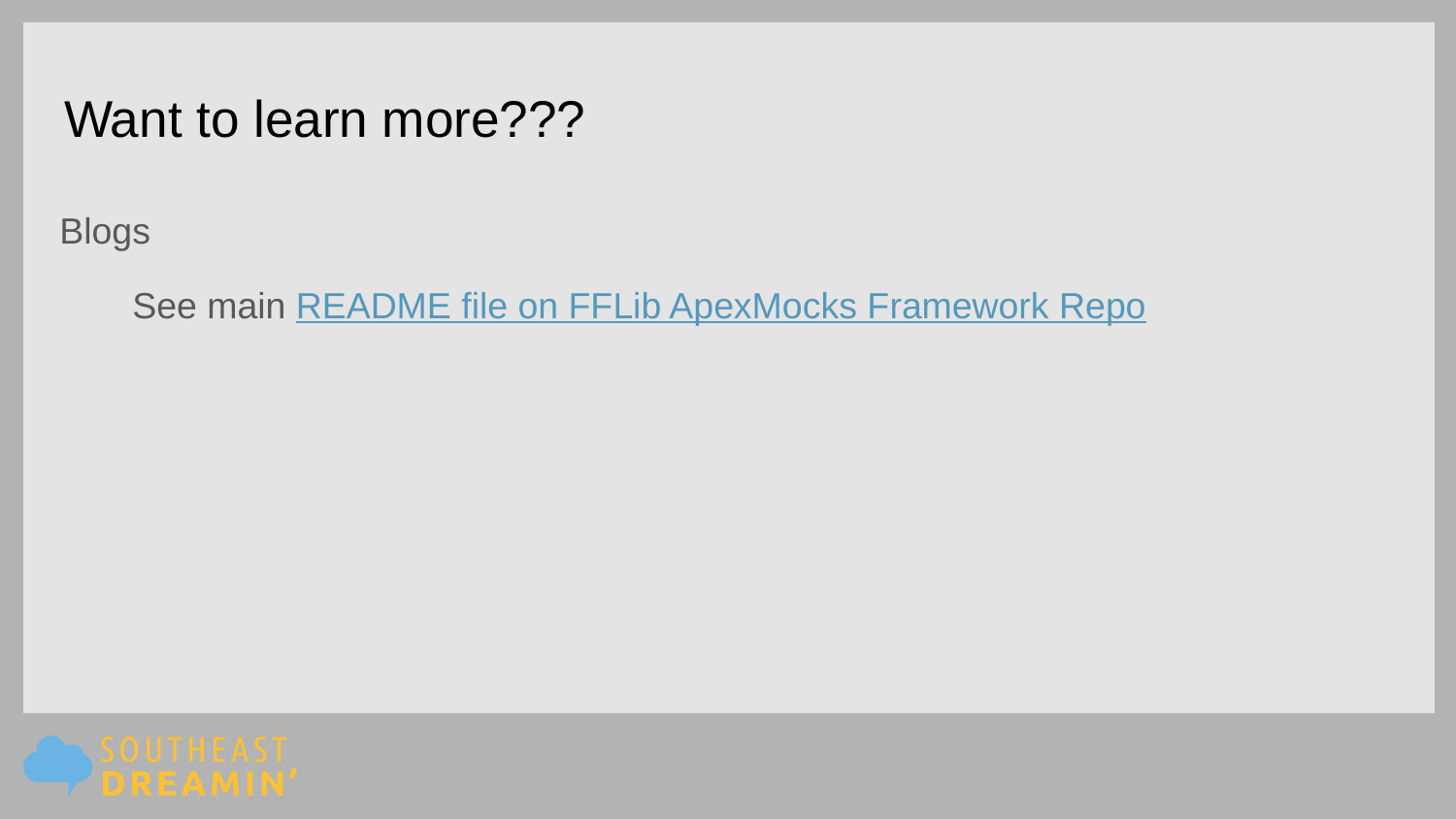

Want to learn more???
Blogs
See main README file on FFLib ApexMocks Framework Repo